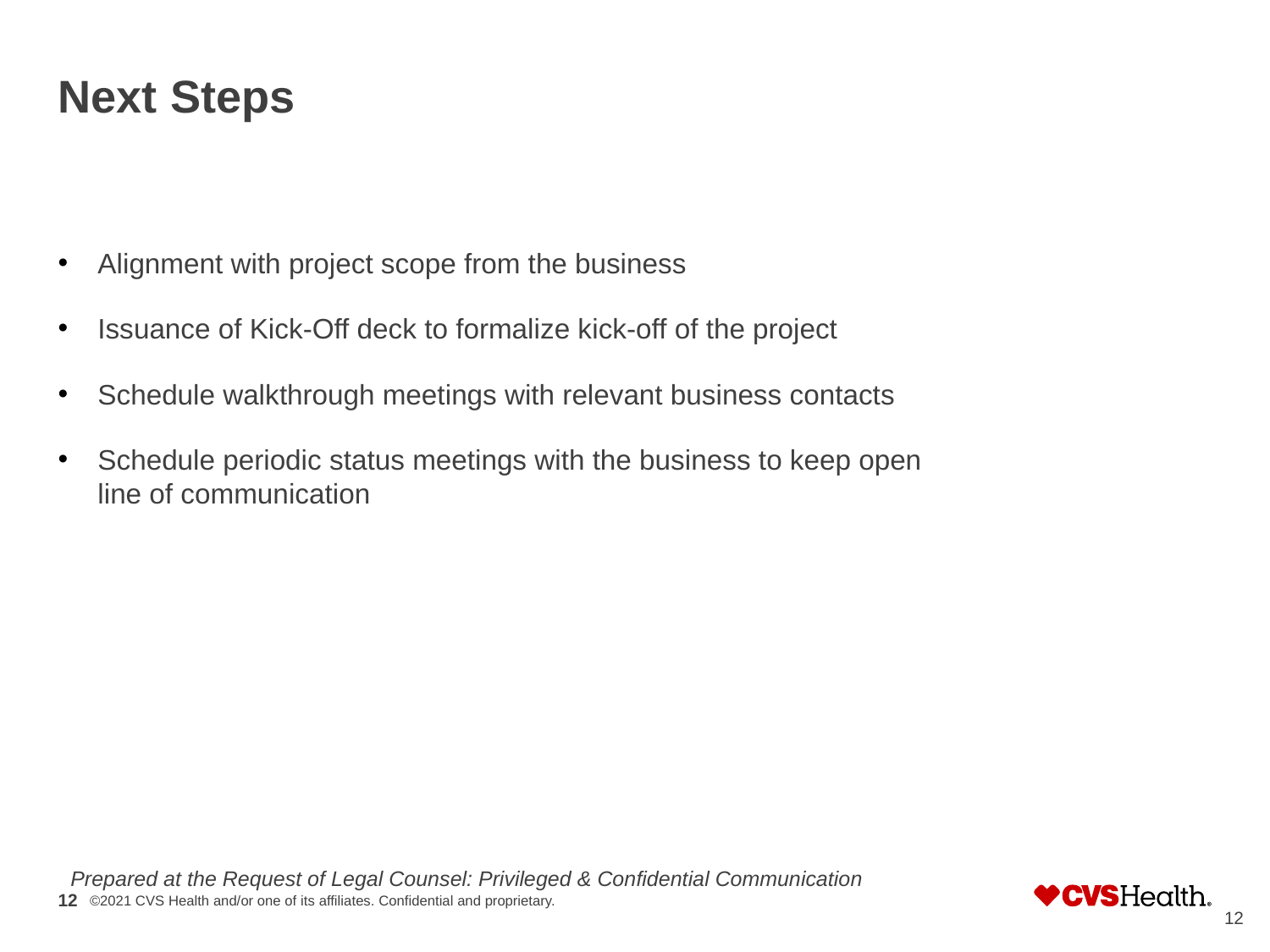

# Next Steps
Alignment with project scope from the business
Issuance of Kick-Off deck to formalize kick-off of the project
Schedule walkthrough meetings with relevant business contacts
Schedule periodic status meetings with the business to keep open line of communication

Prepared at the Request of Legal Counsel: Privileged & Confidential Communication
12